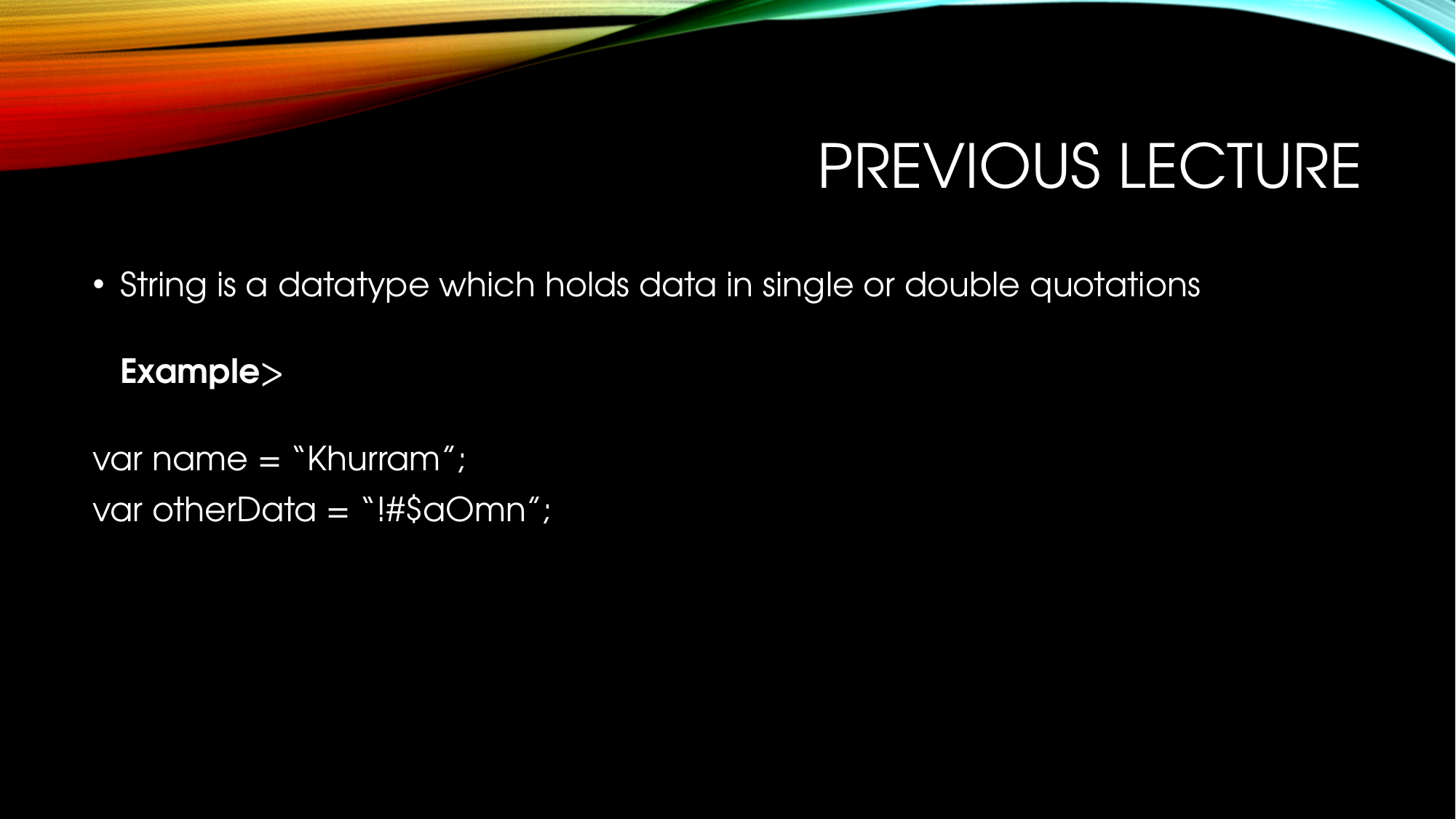

# Previous Lecture
String is a datatype which holds data in single or double quotations
Example>
var name = “Khurram”;
var otherData = “!#$aOmn”;